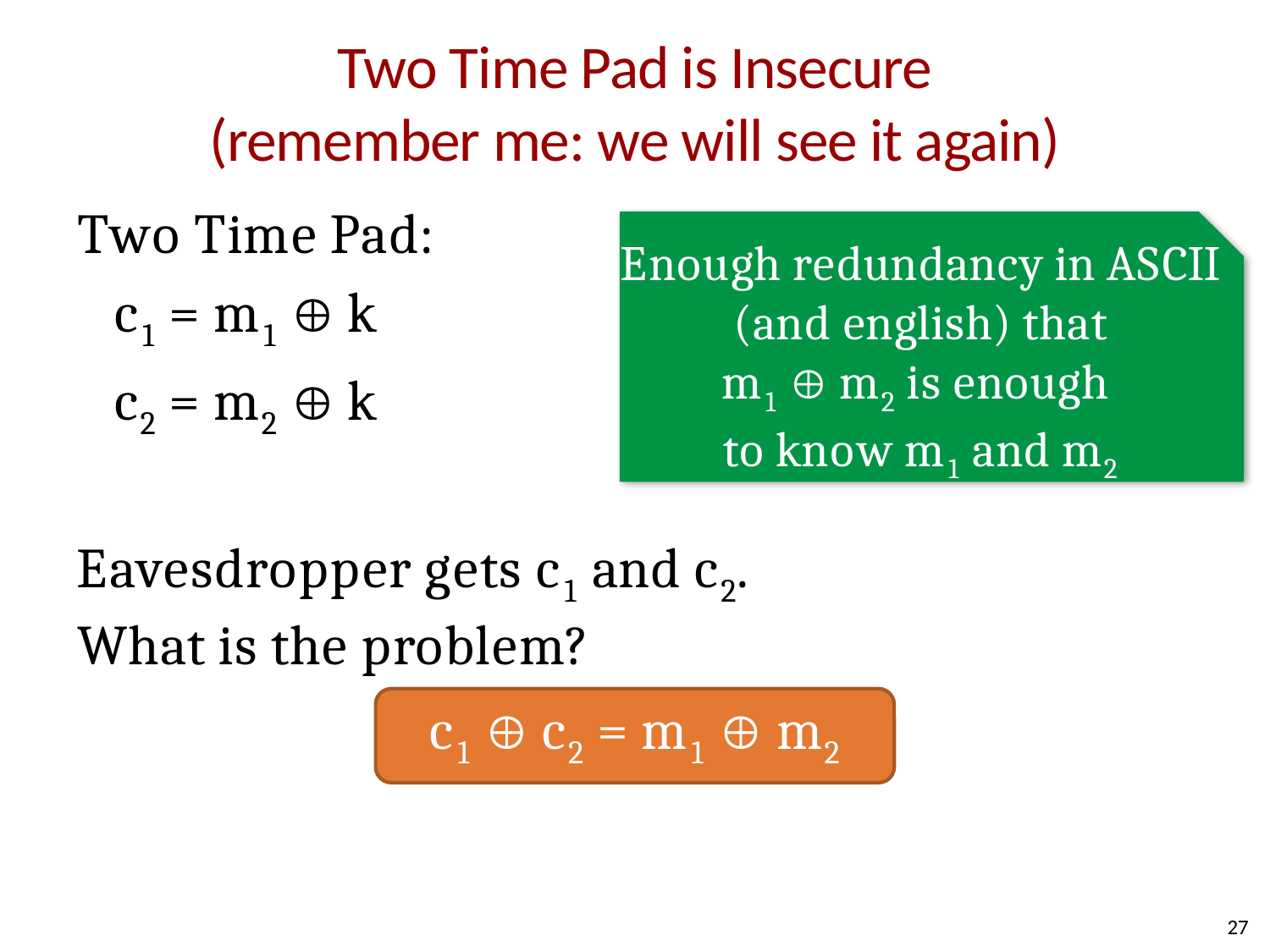

# Two Time Pad is Insecure (remember me: we will see it again)
Two Time Pad:
   c1 = m1 ⊕ k
   c2 = m2 ⊕ k

Eavesdropper gets c1 and c2.
What is the problem?

Enough redundancy in ASCII (and english) that
m1 ⊕ m2 is enough
to know m1 and m2
c1 ⊕ c2 = m1 ⊕ m2
27